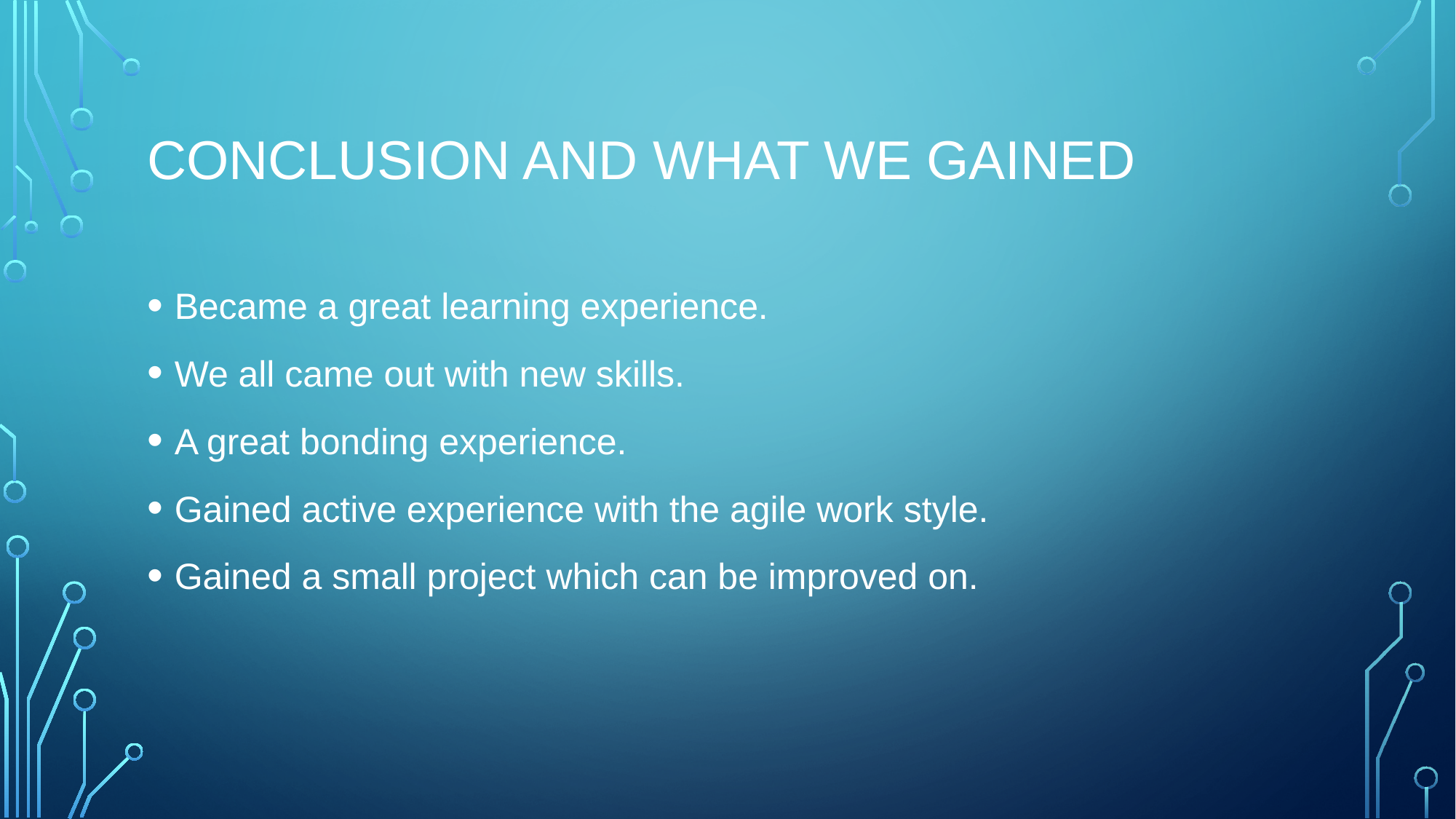

# Conclusion and what we gained
Became a great learning experience.
We all came out with new skills.
A great bonding experience.
Gained active experience with the agile work style.
Gained a small project which can be improved on.